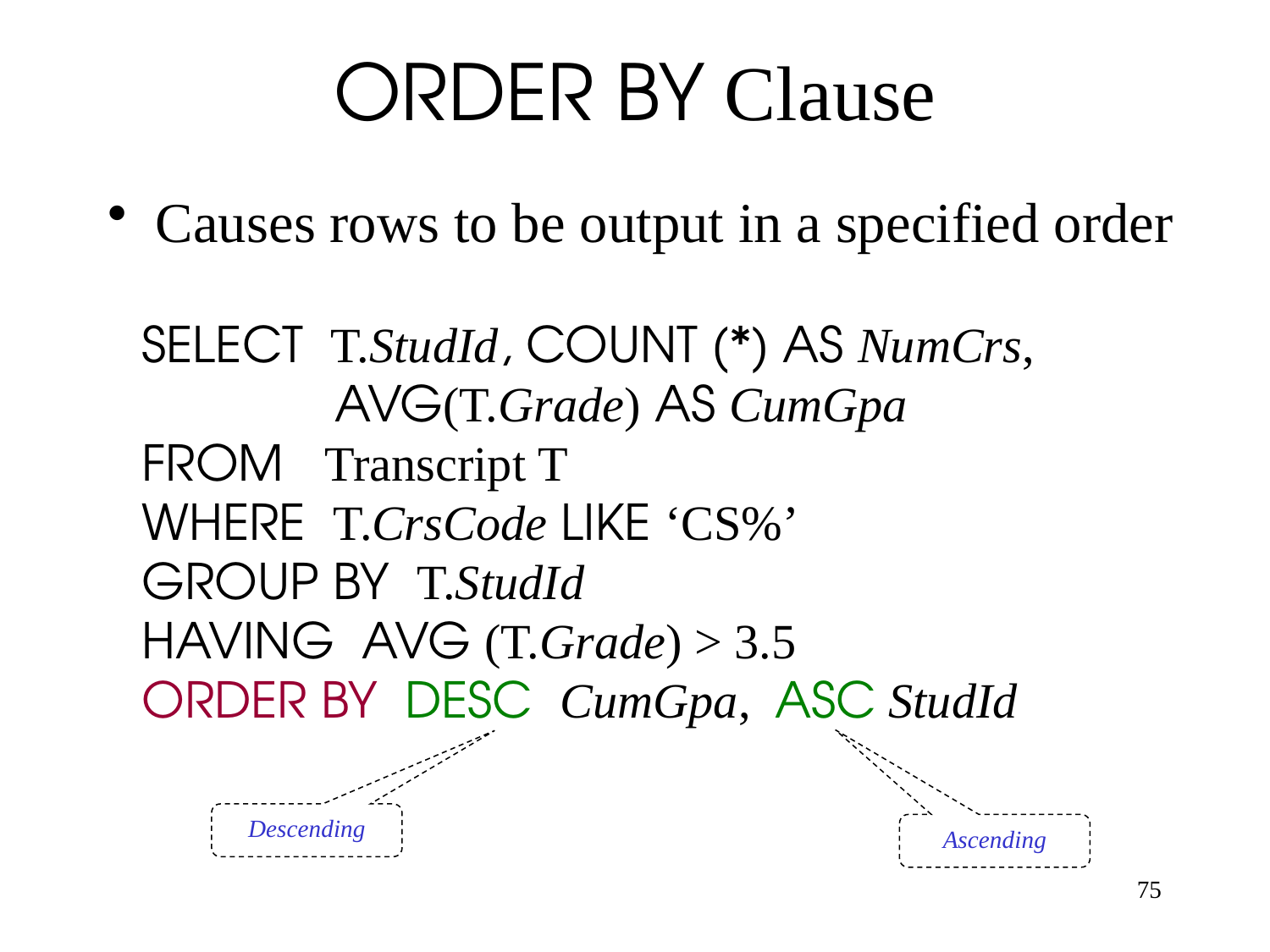

# ORDER BY Clause
Causes rows to be output in a specified order
SELECT  T.StudId, COUNT (*) AS NumCrs,
              AVG(T.Grade) AS CumGpa
FROM   Transcript T
WHERE  T.CrsCode LIKE ‘CS%’
GROUP BY  T.StudId
HAVING  AVG (T.Grade) > 3.5
ORDER BY  DESC  CumGpa,  ASC StudId
Descending
Ascending
75